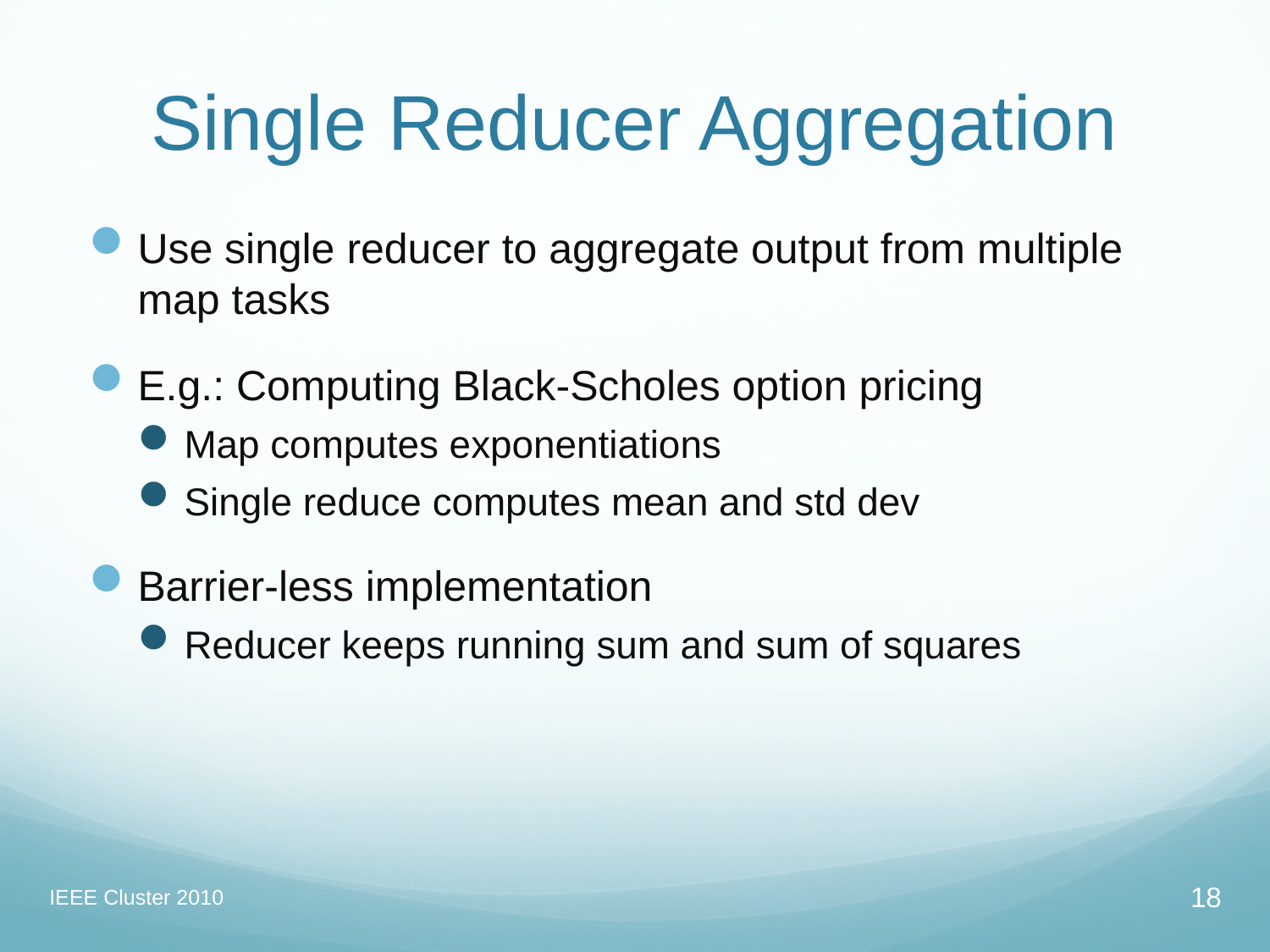

# Single Reducer Aggregation
Use single reducer to aggregate output from multiple map tasks
E.g.: Computing Black-Scholes option pricing
Map computes exponentiations
Single reduce computes mean and std dev
Barrier-less implementation
Reducer keeps running sum and sum of squares

IEEE Cluster 2010
18